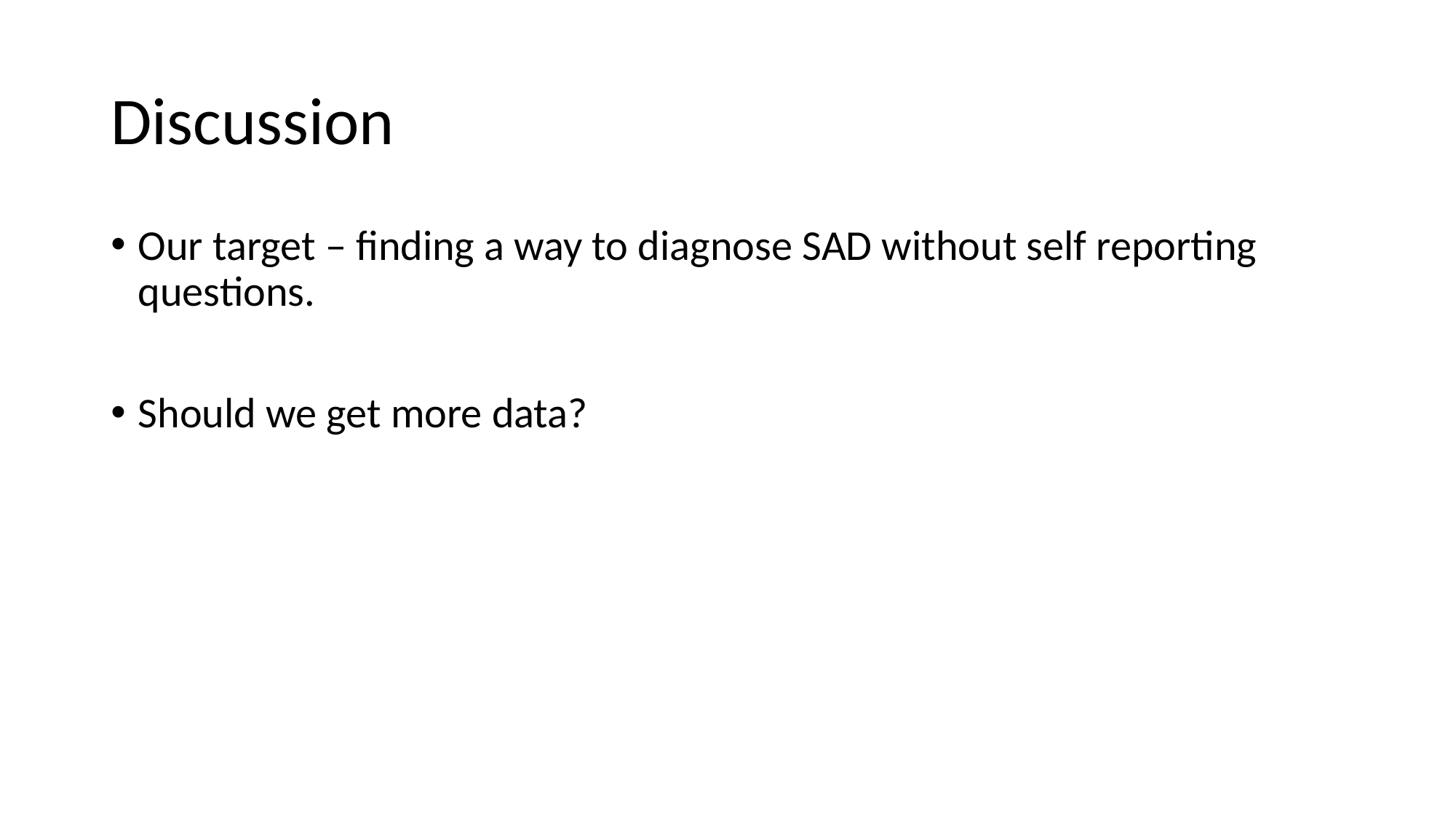

# Discussion
Our target – finding a way to diagnose SAD without self reporting questions.

Should we get more data?